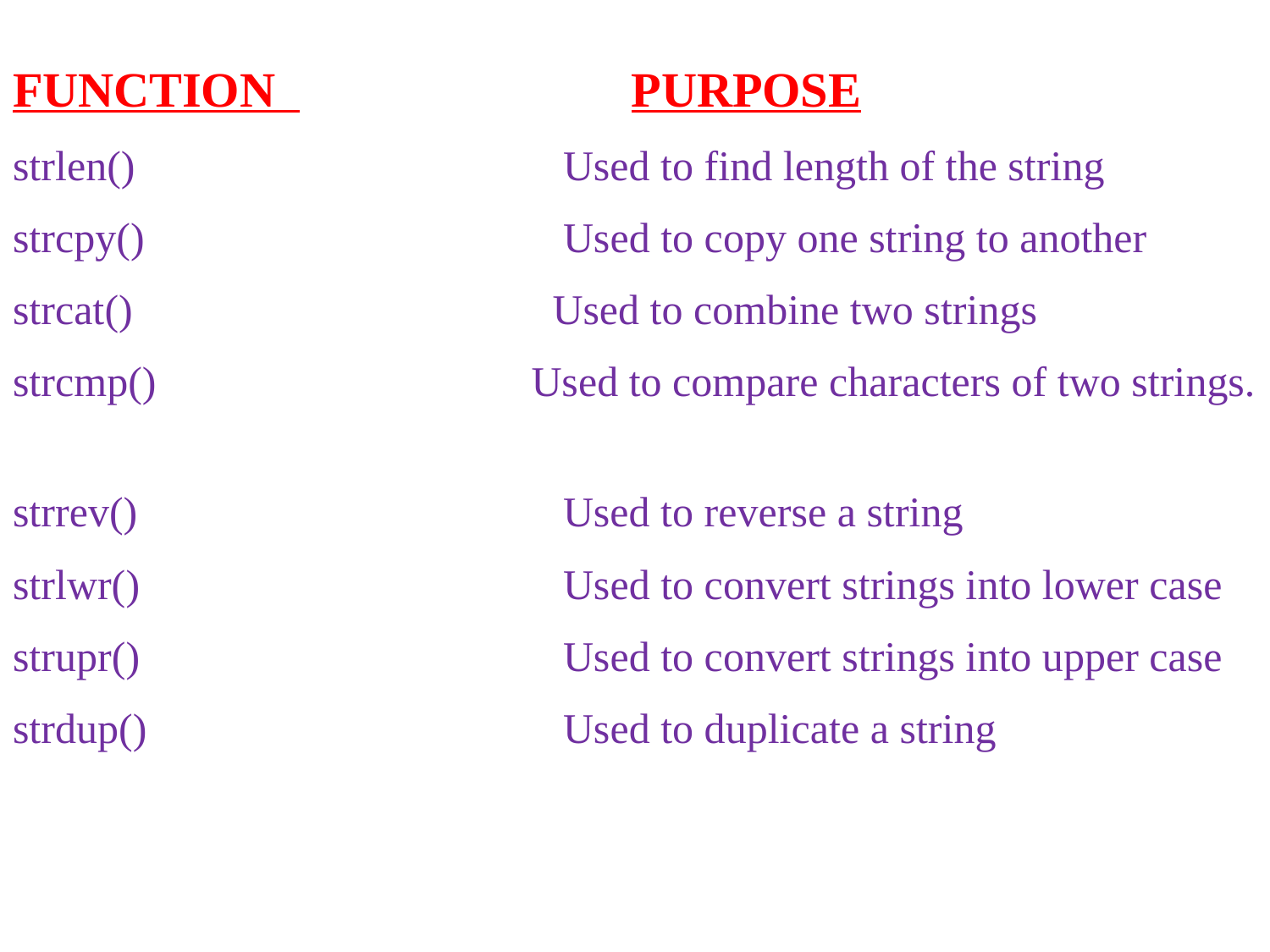

FUNCTION                             PURPOSE
strlen()	                            	    Used to find length of the string
strcpy()	                            Used to copy one string to another
strcat()	                            	   Used to combine two strings
strcmp()	                         Used to compare characters of two strings.
strrev()	                            	    Used to reverse a string
strlwr()	                            Used to convert strings into lower case
strupr()	                            Used to convert strings into upper case
strdup()	                            Used to duplicate a string